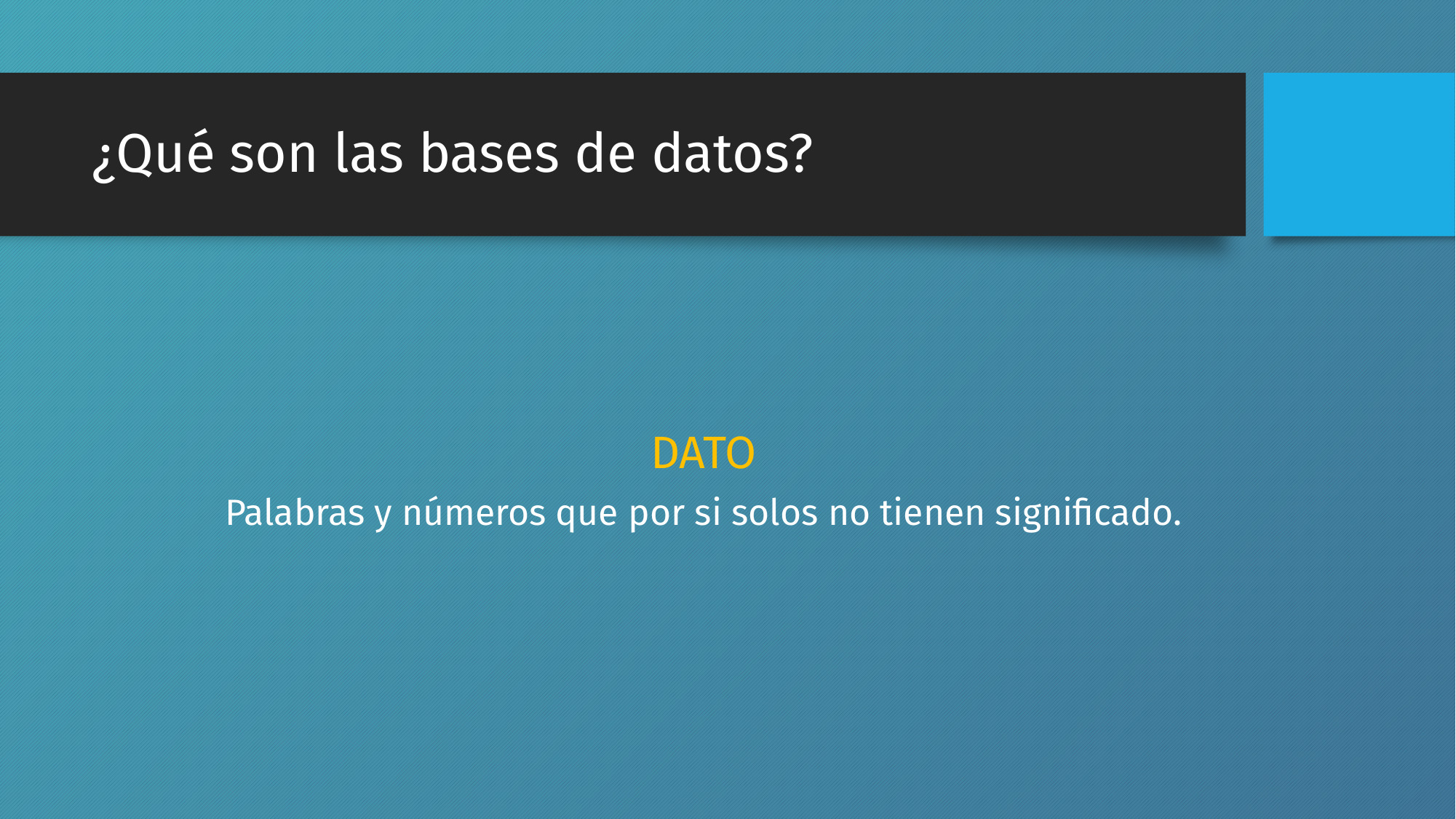

# ¿Qué son las bases de datos?
DATO
Palabras y números que por si solos no tienen significado.